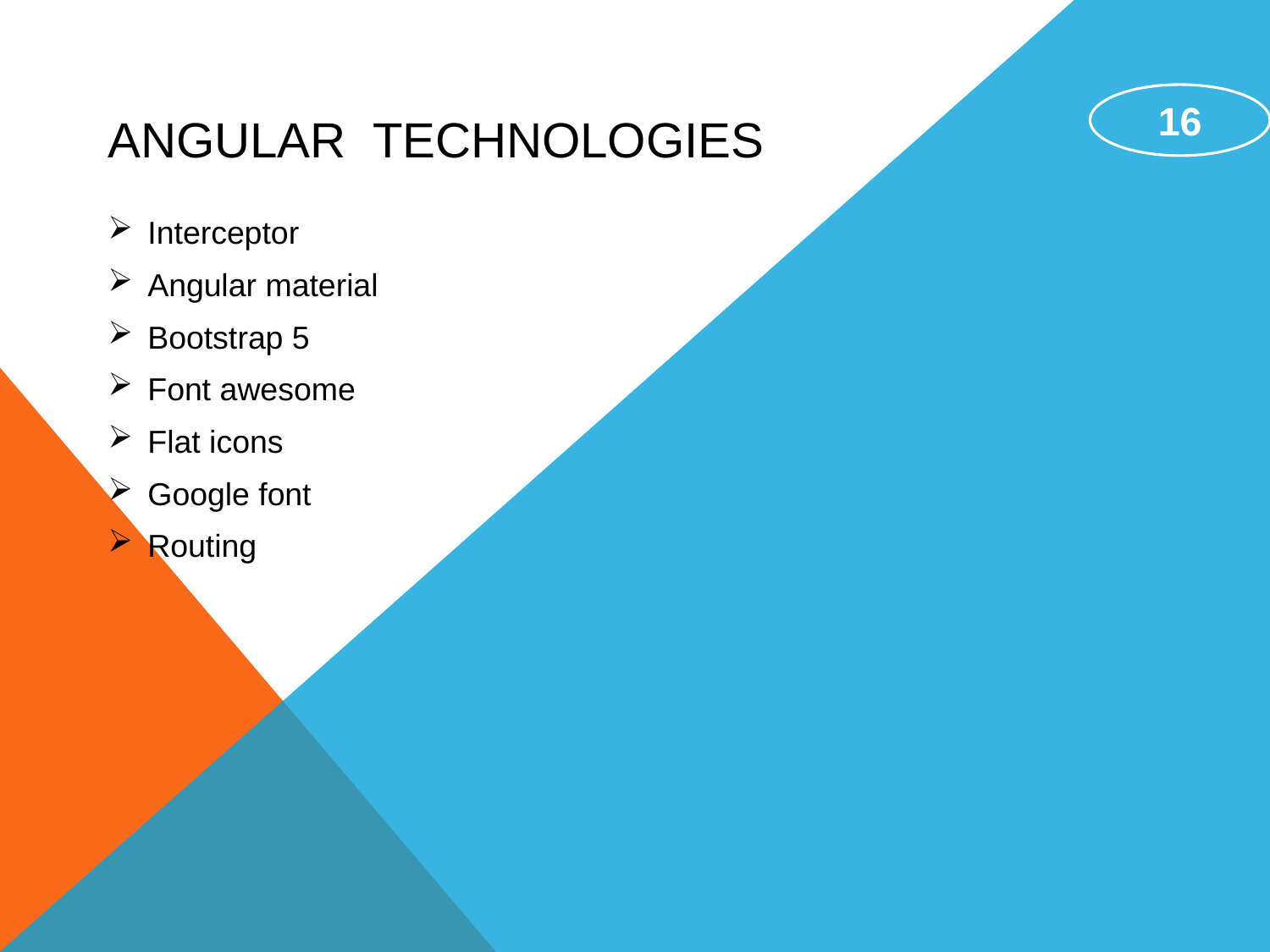

# Angular  Technologies
16
Interceptor
Angular material
Bootstrap 5
Font awesome
Flat icons
Google font
Routing